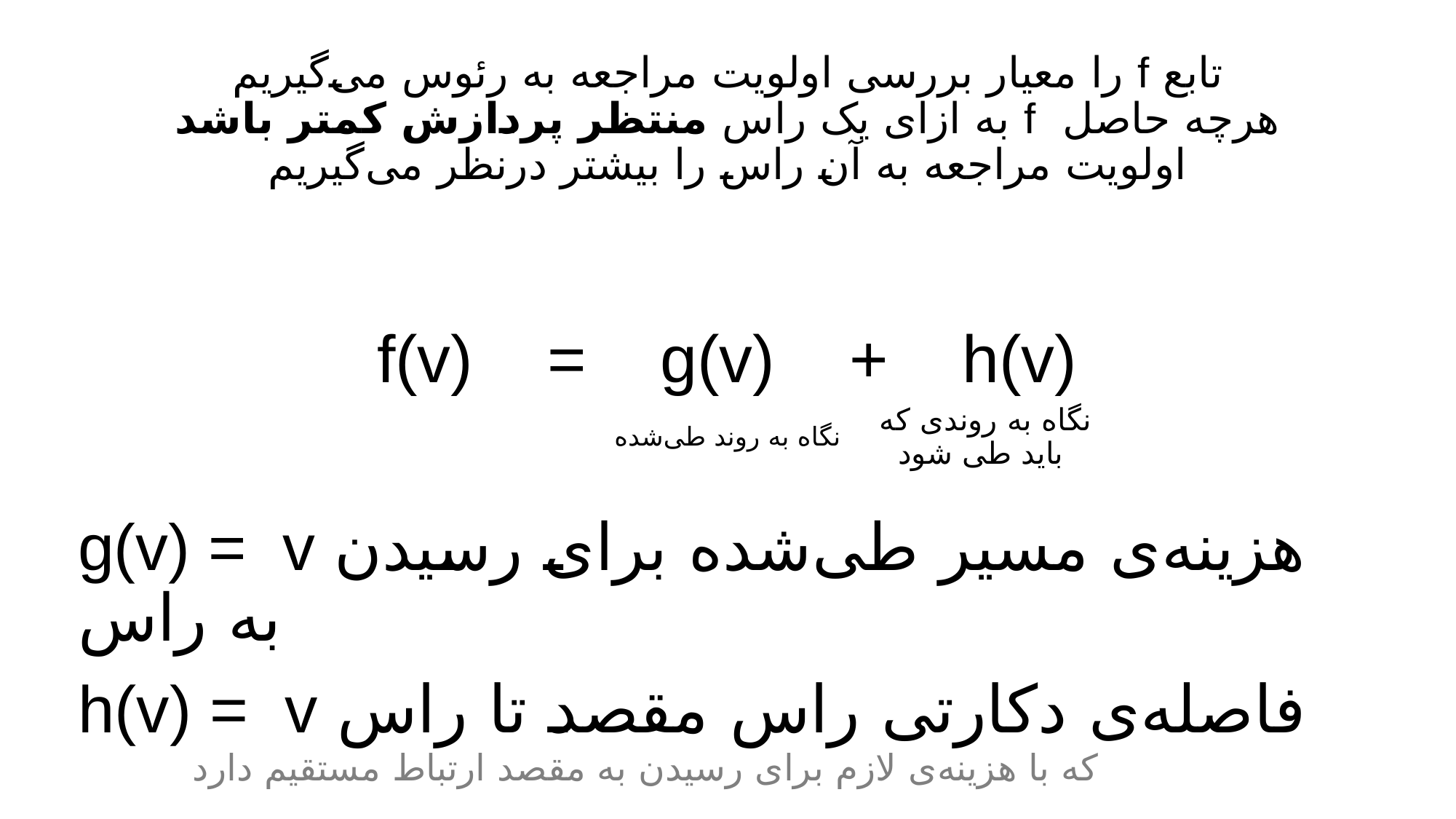

# تابع f را معیار بررسی اولویت مراجعه به رئوس‌ می‌گیریم هرچه حاصل  f به ازای یک راس منتظر پردازش کمتر باشد اولویت مراجعه به آن راس را بیشتر درنظر می‌گیریم
f(v)    =    g(v)    +    h(v)
نگاه به روندی که
 باید طی‌ شود
نگاه به روند طی‌شده
g(v) =  v هزینه‌ی مسیر طی‌شده برای رسیدن به راس
h(v) =  v فاصله‌ی دکارتی راس مقصد تا راس
که با هزینه‌ی لازم برای رسیدن به مقصد ارتباط مستقیم دارد